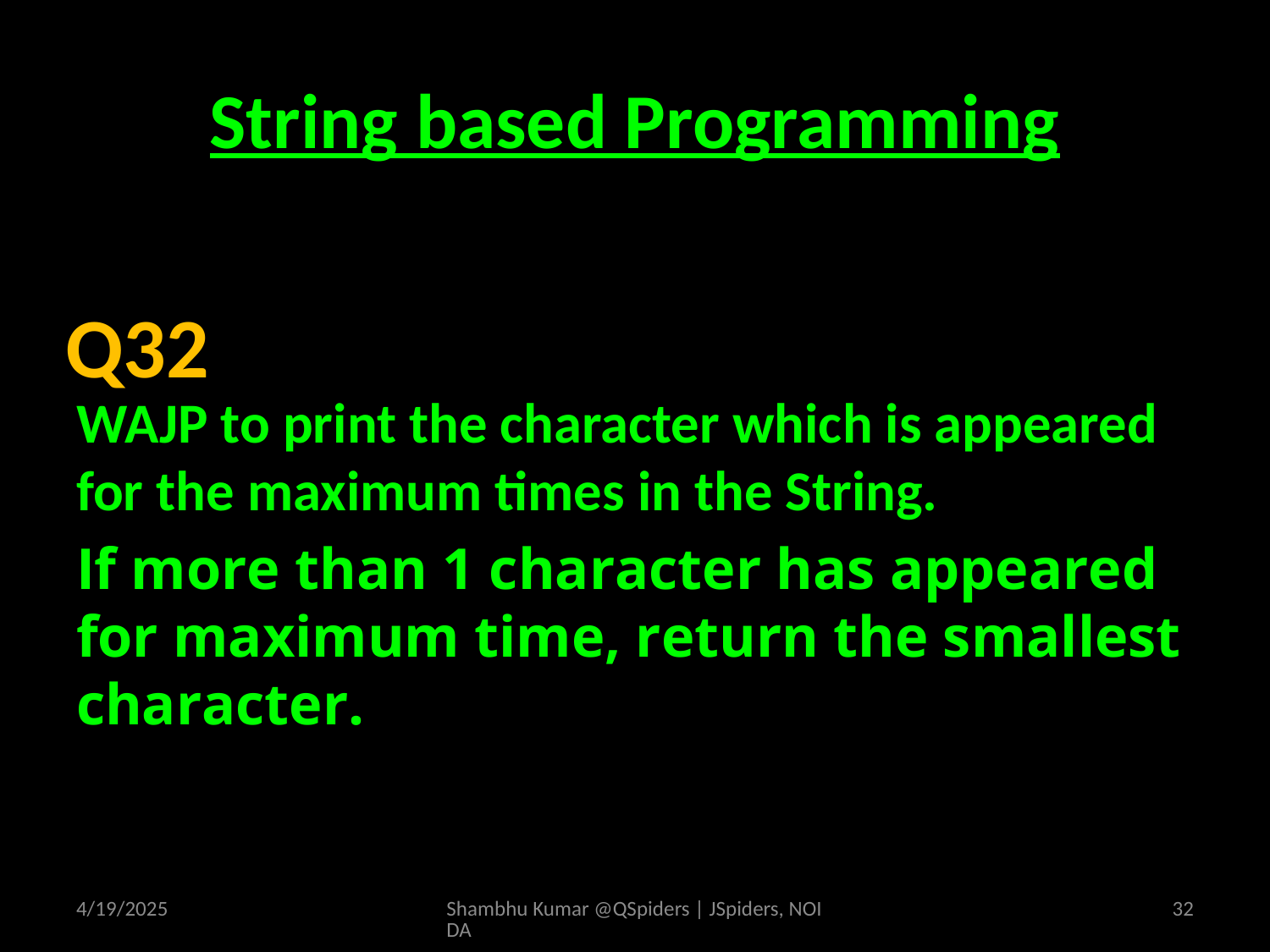

# String based Programming

WAJP to print the character which is appeared for the maximum times in the String.
If more than 1 character has appeared for maximum time, return the smallest character.
Q32
4/19/2025
Shambhu Kumar @QSpiders | JSpiders, NOIDA
32